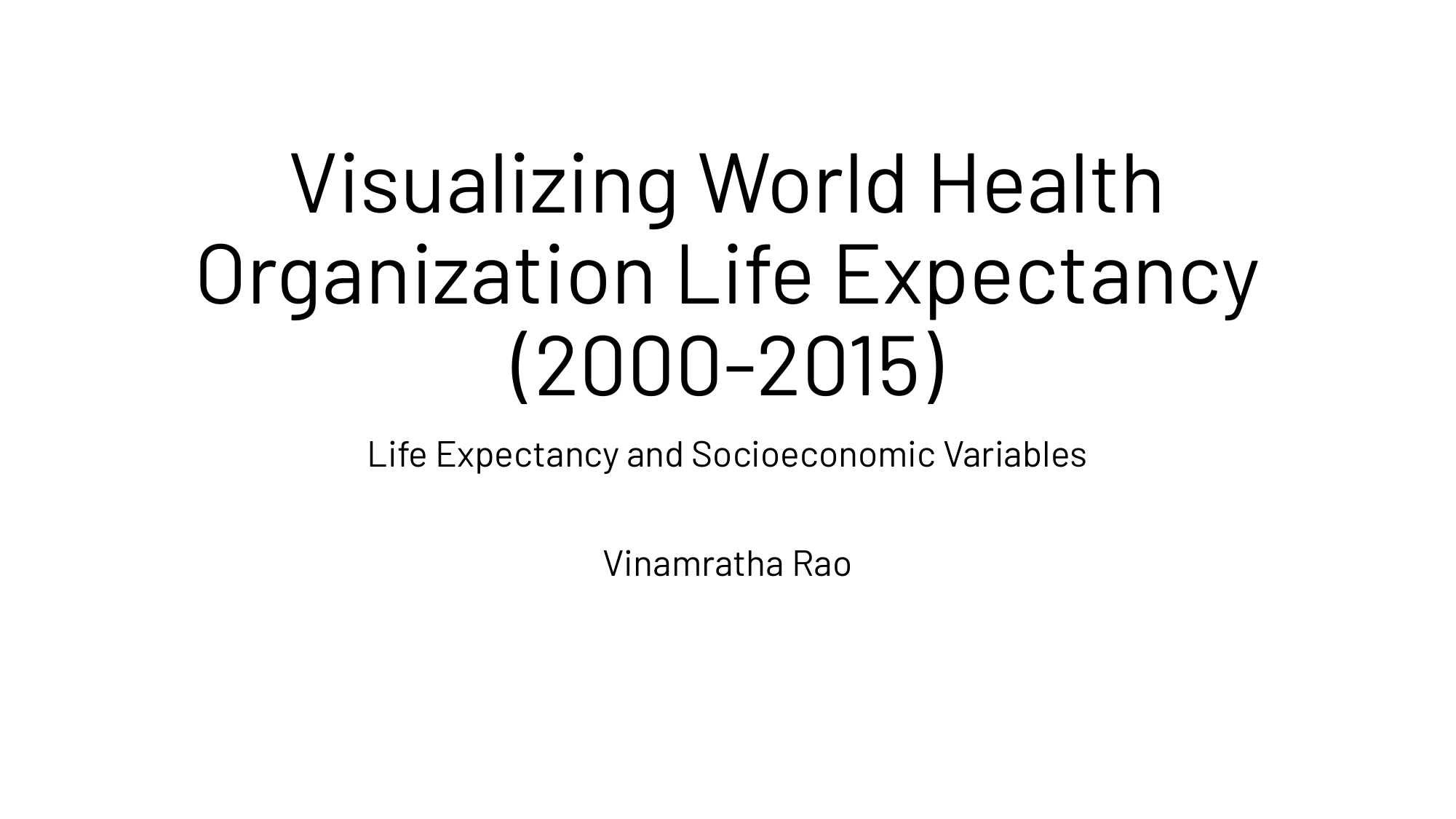

# Visualizing World Health Organization Life Expectancy (2000-2015)
Life Expectancy and Socioeconomic Variables

Vinamratha Rao